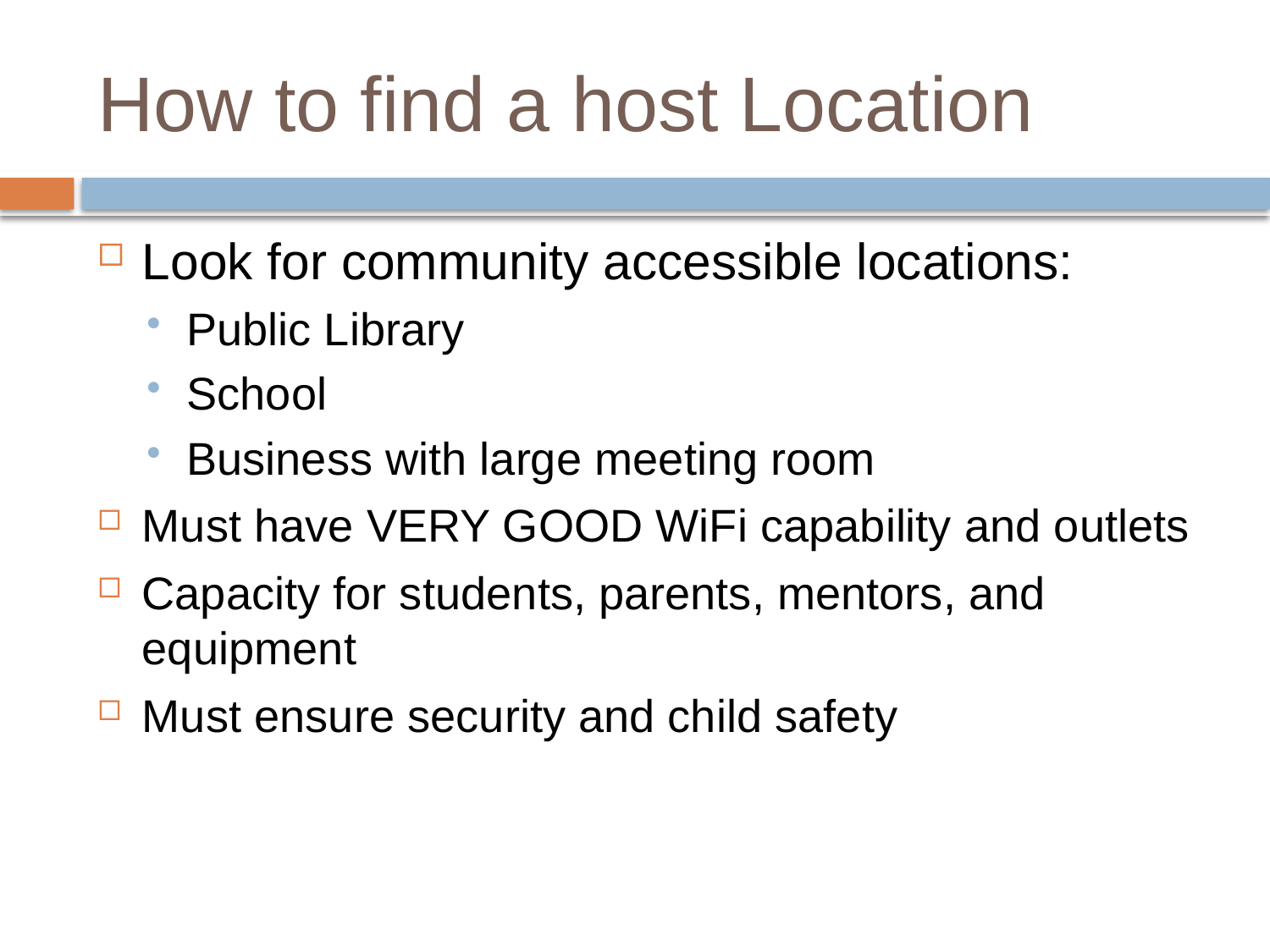

# How to find a host Location
Look for community accessible locations:
Public Library
School
Business with large meeting room
Must have VERY GOOD WiFi capability and outlets
Capacity for students, parents, mentors, and equipment
Must ensure security and child safety